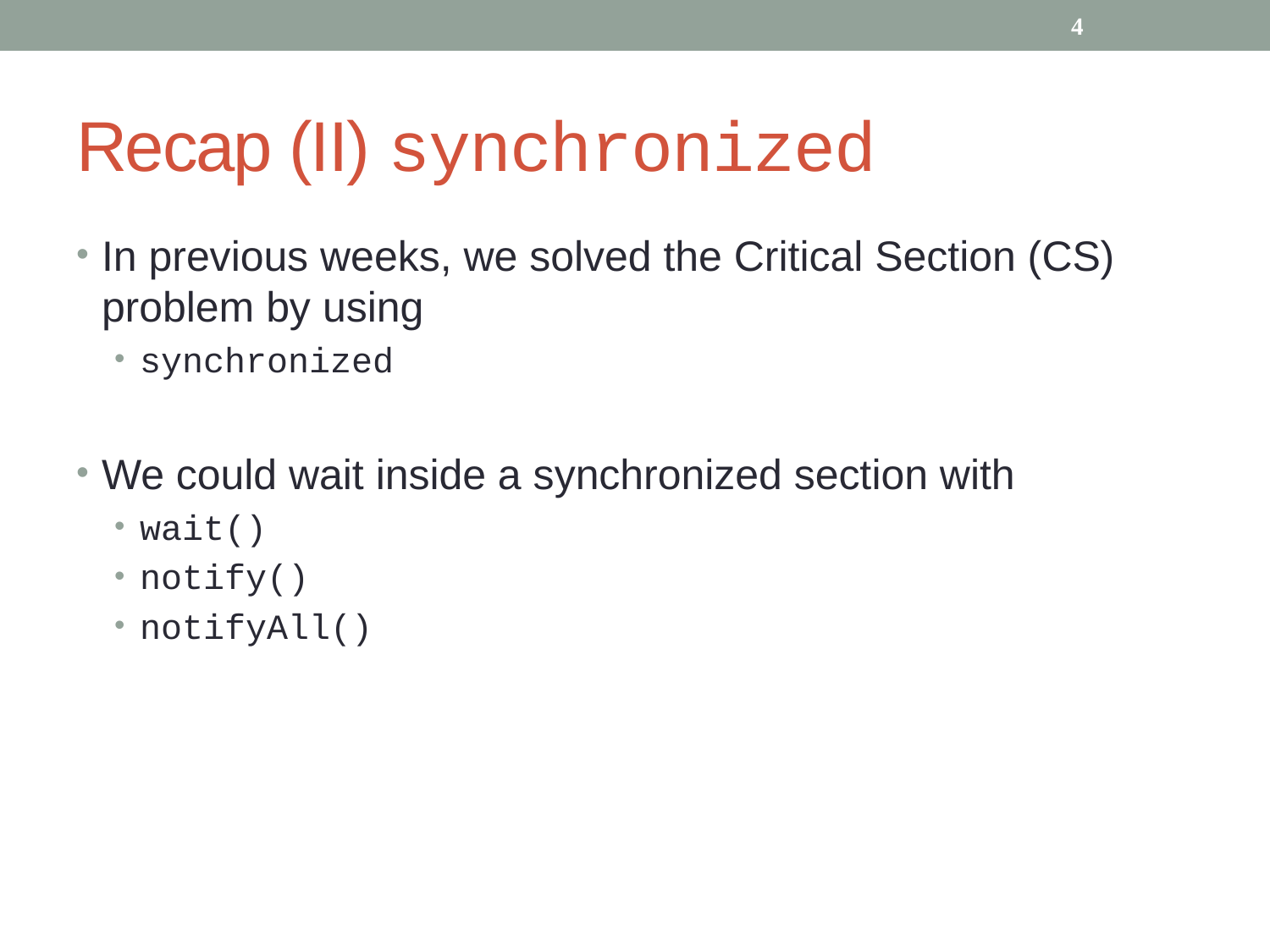

4
# Recap (II) synchronized
In previous weeks, we solved the Critical Section (CS) problem by using
synchronized

We could wait inside a synchronized section with
wait()
notify()
notifyAll()